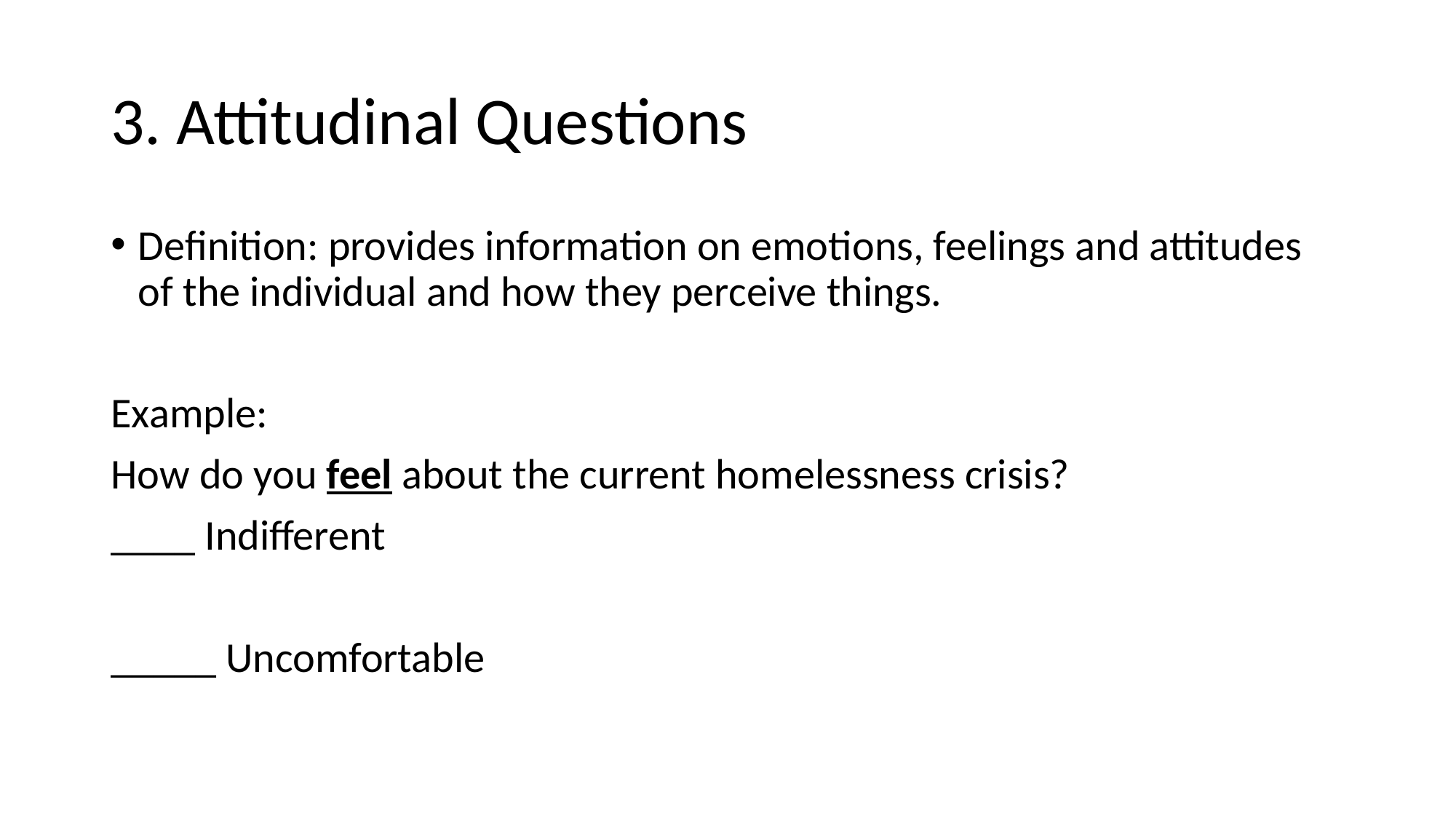

# 3. Attitudinal Questions
Definition: provides information on emotions, feelings and attitudes of the individual and how they perceive things.

Example:
How do you feel about the current homelessness crisis?
____ Indifferent

_____ Uncomfortable